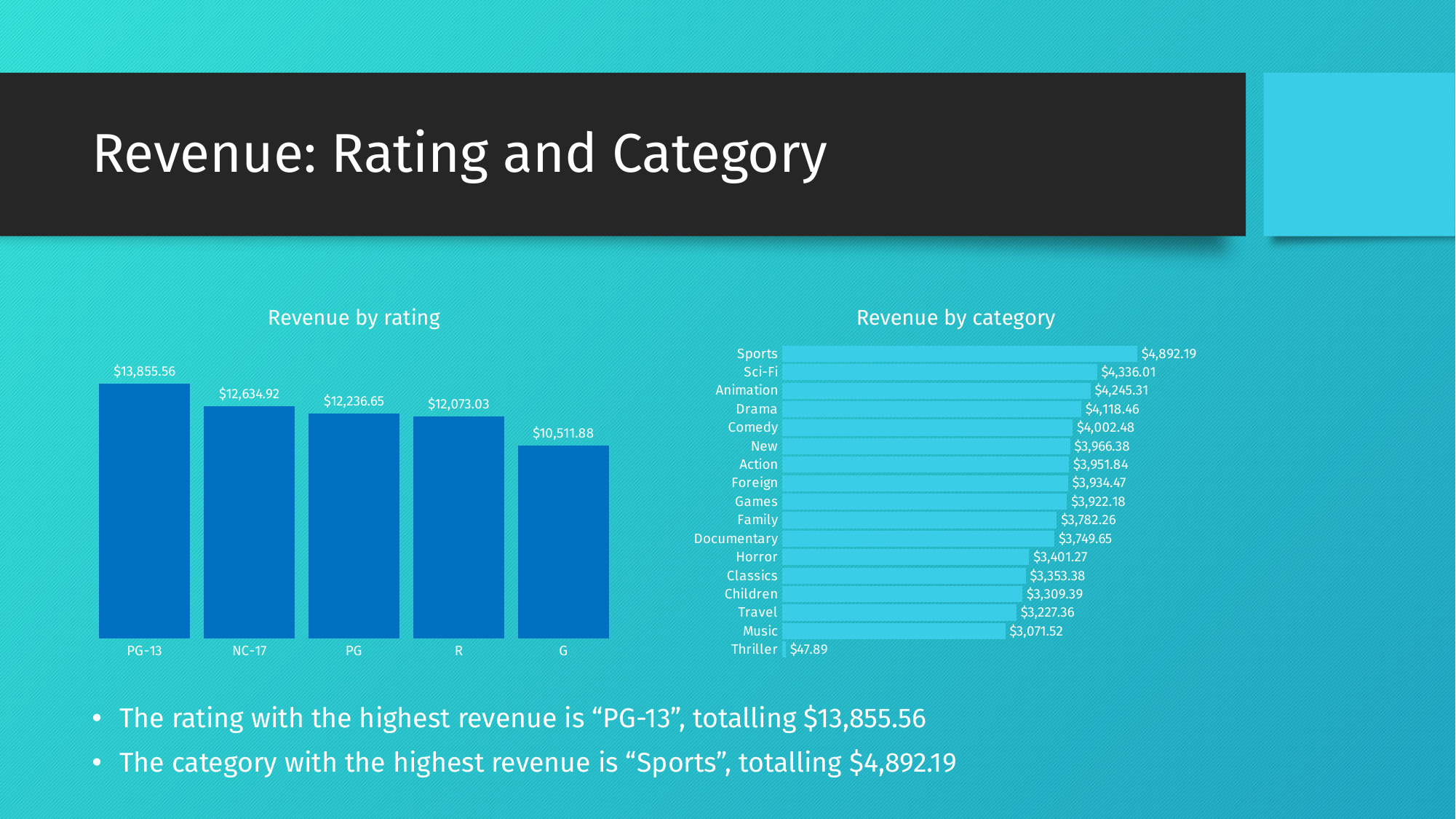

# Revenue: Rating and Category

### Chart: Revenue by rating

| Category |  |
|---|---|
| PG-13 | 13855.56 |
| NC-17 | 12634.92 |
| PG | 12236.65 |
| R | 12073.03 |
| G | 10511.88 |

### Chart: Revenue by category

| Category |  |
|---|---|
| Sports | 4892.19 |
| Sci-Fi | 4336.01 |
| Animation | 4245.31 |
| Drama | 4118.46 |
| Comedy | 4002.48 |
| New | 3966.38 |
| Action | 3951.84 |
| Foreign | 3934.47 |
| Games | 3922.18 |
| Family | 3782.26 |
| Documentary | 3749.65 |
| Horror | 3401.27 |
| Classics | 3353.38 |
| Children | 3309.39 |
| Travel | 3227.36 |
| Music | 3071.52 |
| Thriller | 47.89 |
The rating with the highest revenue is “PG-13”, totalling $13,855.56
The category with the highest revenue is “Sports”, totalling $4,892.19